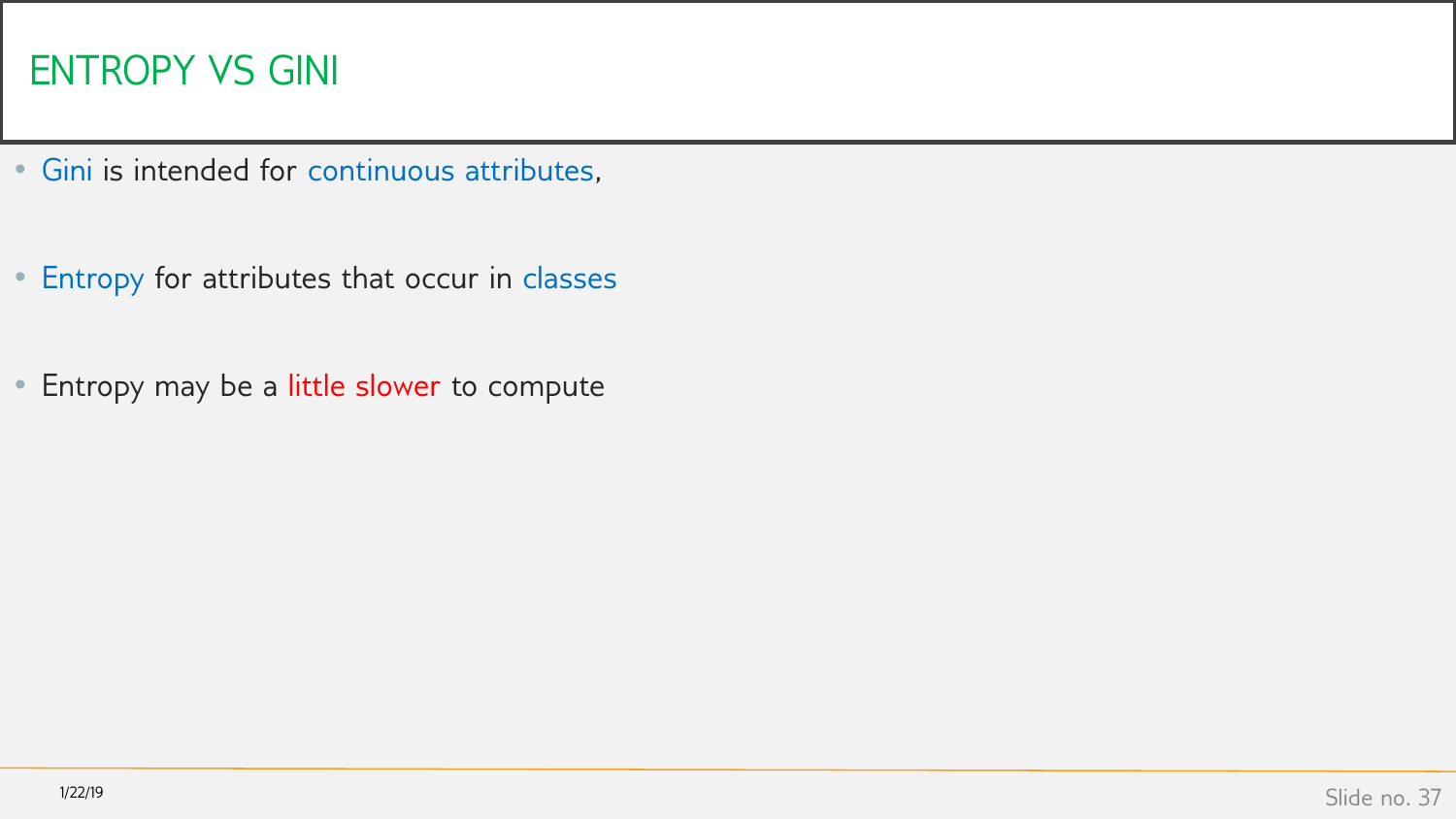

# ENTROPY VS GINI
Gini is intended for continuous attributes,

Entropy for attributes that occur in classes

Entropy may be a little slower to compute
1/22/19
Slide no. 37